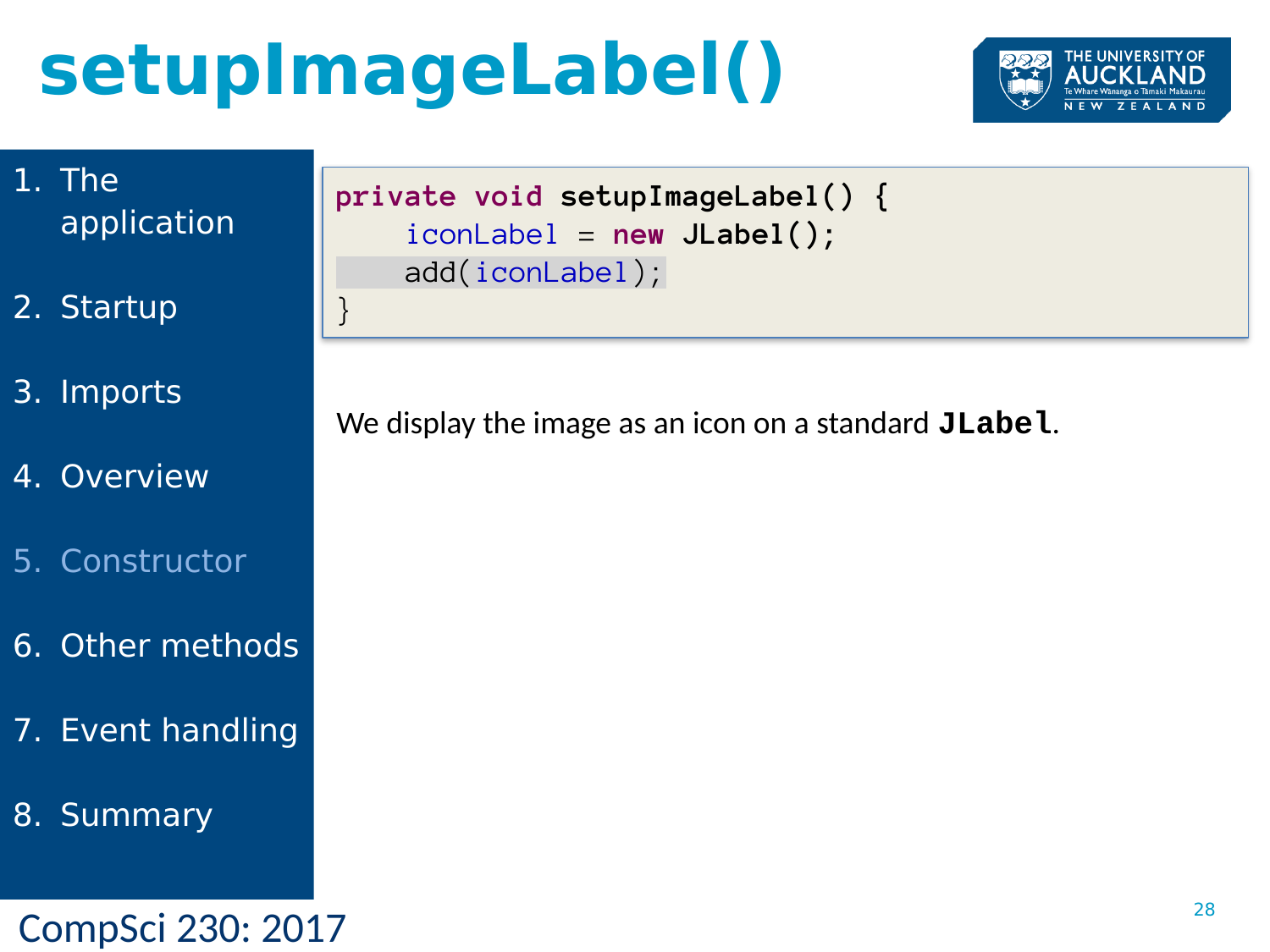

setupImageLabel()
The application
Startup

Imports

Overview

Constructor

Other methods

Event handling

Summary

private void setupImageLabel() {
    iconLabel = new JLabel();
    add(iconLabel);
}

We display the image as an icon on a standard JLabel.
28